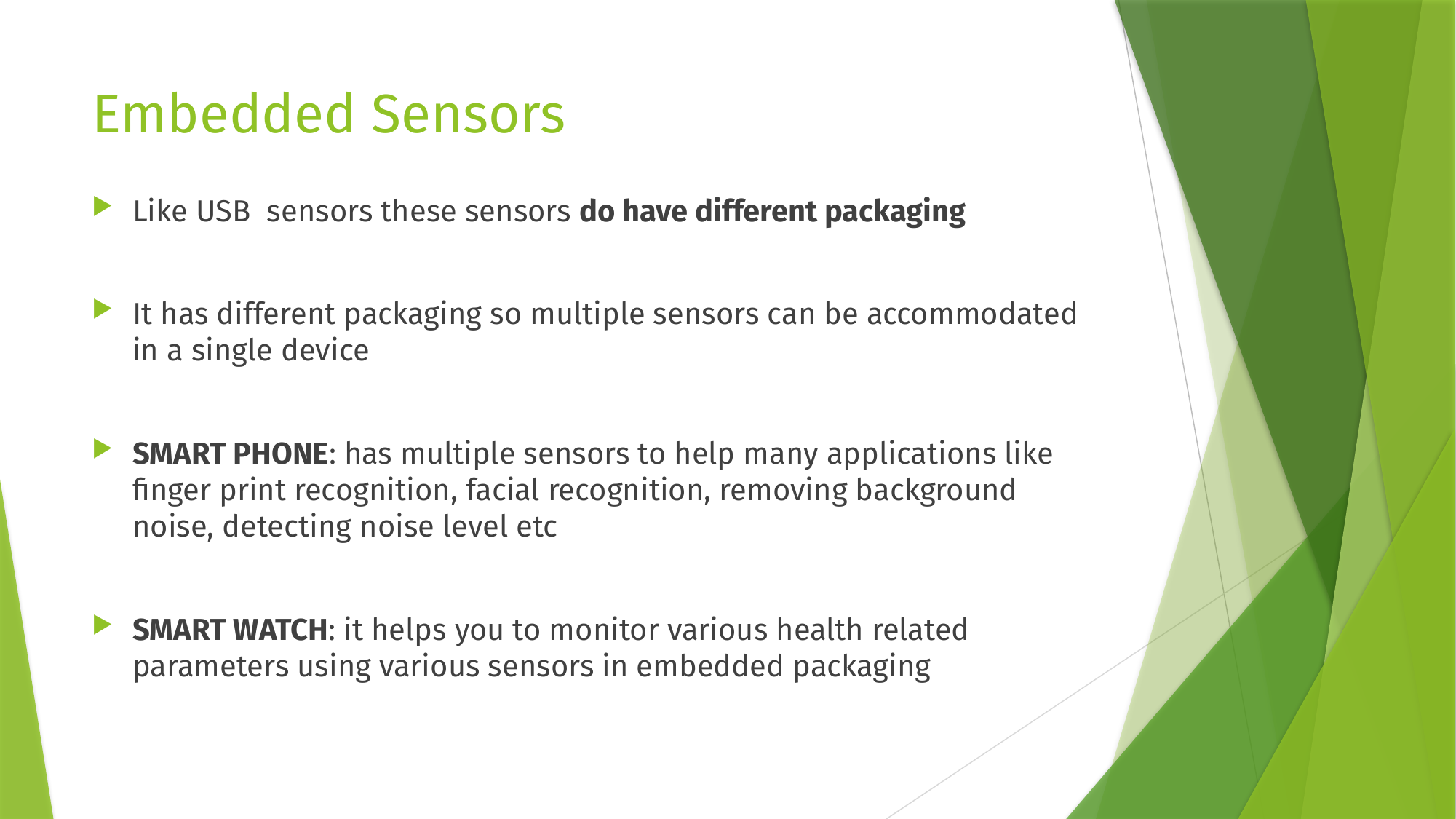

# Embedded Sensors
Like USB  sensors these sensors do have different packaging

It has different packaging so multiple sensors can be accommodated in a single device

SMART PHONE: has multiple sensors to help many applications like finger print recognition, facial recognition, removing background noise, detecting noise level etc

SMART WATCH: it helps you to monitor various health related parameters using various sensors in embedded packaging